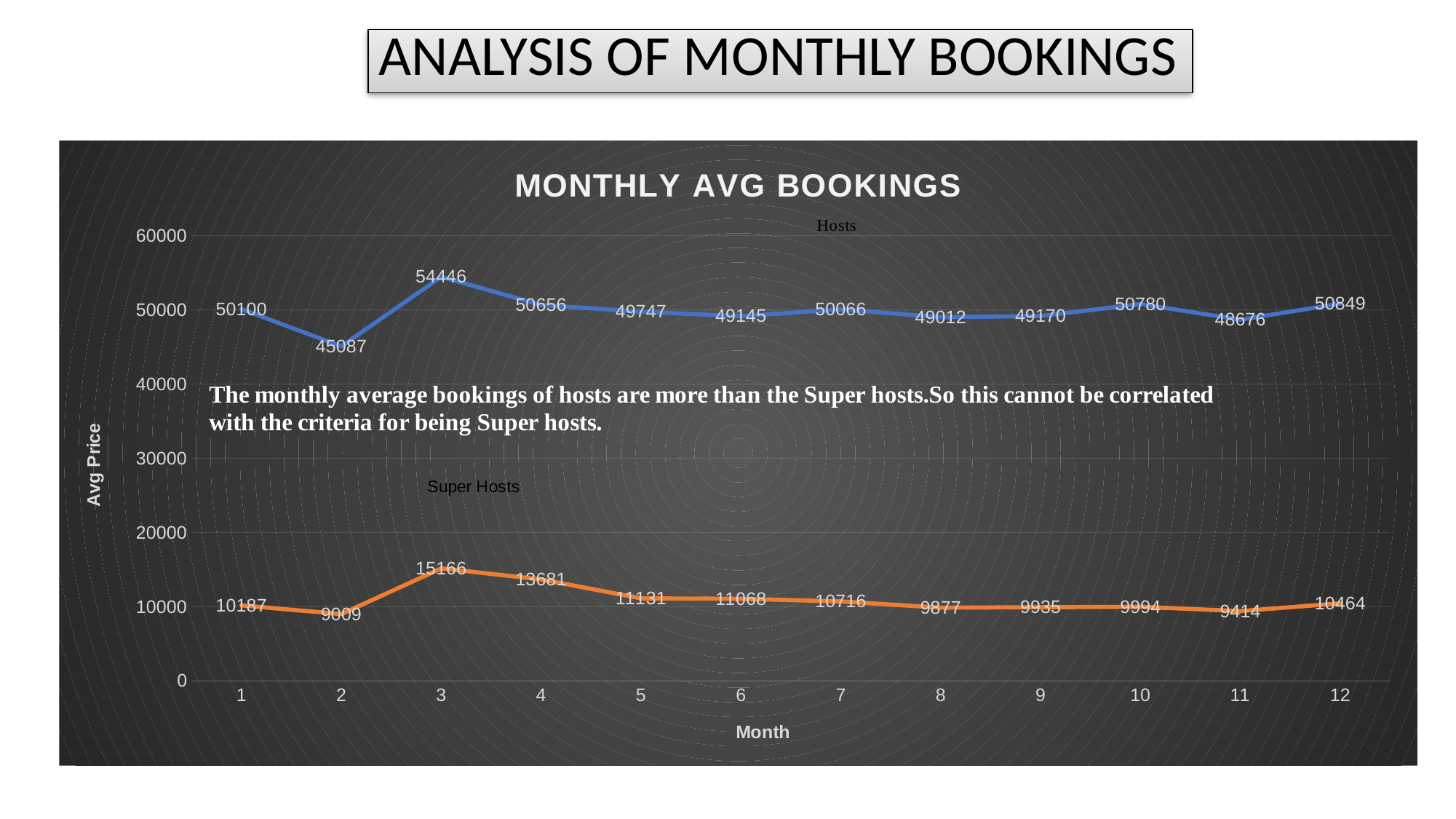

ANALYSIS OF MONTHLY BOOKINGS

### Chart: MONTHLY AVG BOOKINGS

| Category |  |  |
|---|---|---|
| 1 | 50100.0 | 10187.0 |
| 2 | 45087.0 | 9009.0 |
| 3 | 54446.0 | 15166.0 |
| 4 | 50656.0 | 13681.0 |
| 5 | 49747.0 | 11131.0 |
| 6 | 49145.0 | 11068.0 |
| 7 | 50066.0 | 10716.0 |
| 8 | 49012.0 | 9877.0 |
| 9 | 49170.0 | 9935.0 |
| 10 | 50780.0 | 9994.0 |
| 11 | 48676.0 | 9414.0 |
| 12 | 50849.0 | 10464.0 |